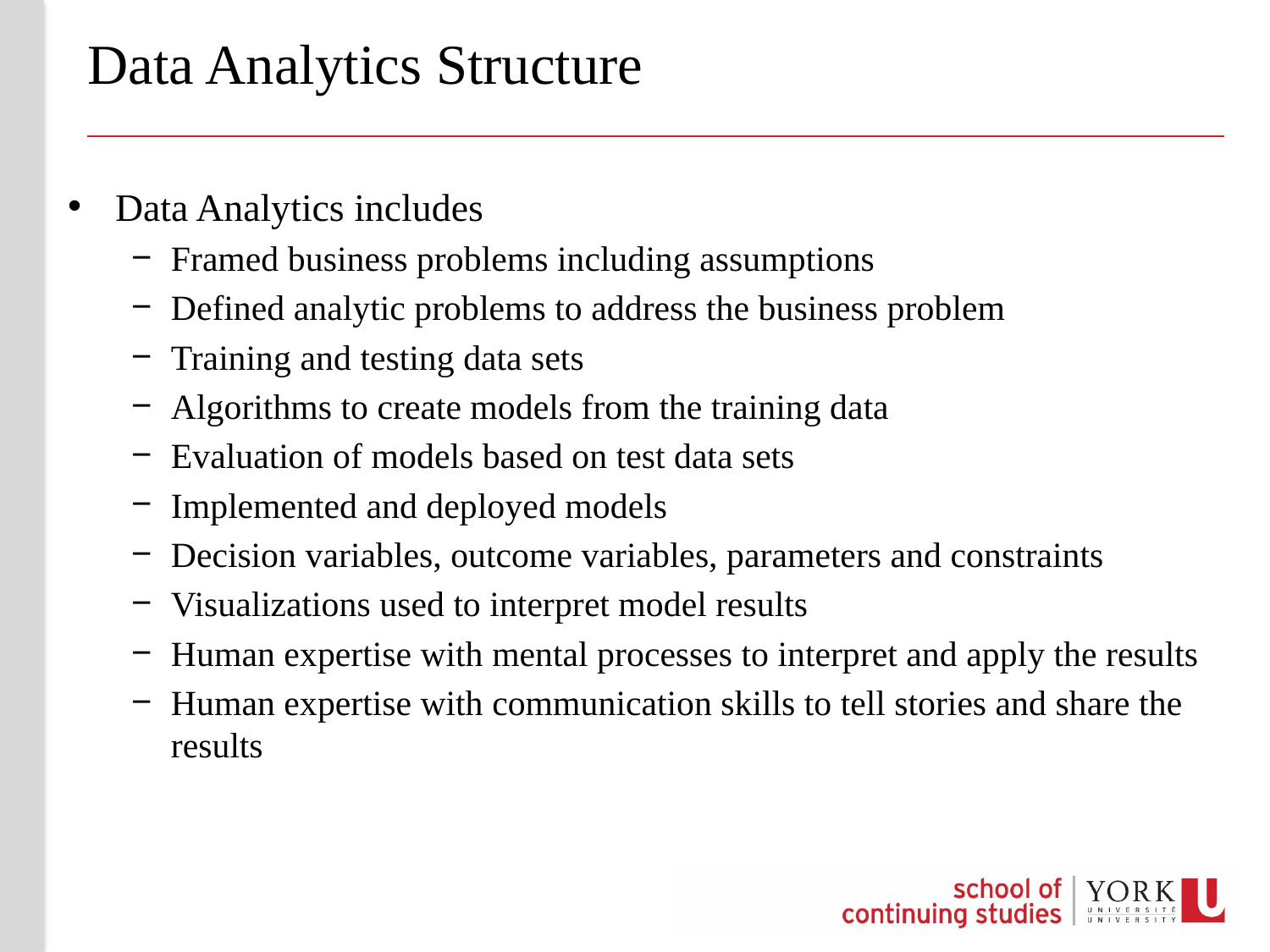

# Data Analytics Structure

Data Analytics includes
Framed business problems including assumptions
Defined analytic problems to address the business problem
Training and testing data sets
Algorithms to create models from the training data
Evaluation of models based on test data sets
Implemented and deployed models
Decision variables, outcome variables, parameters and constraints
Visualizations used to interpret model results
Human expertise with mental processes to interpret and apply the results
Human expertise with communication skills to tell stories and share the results